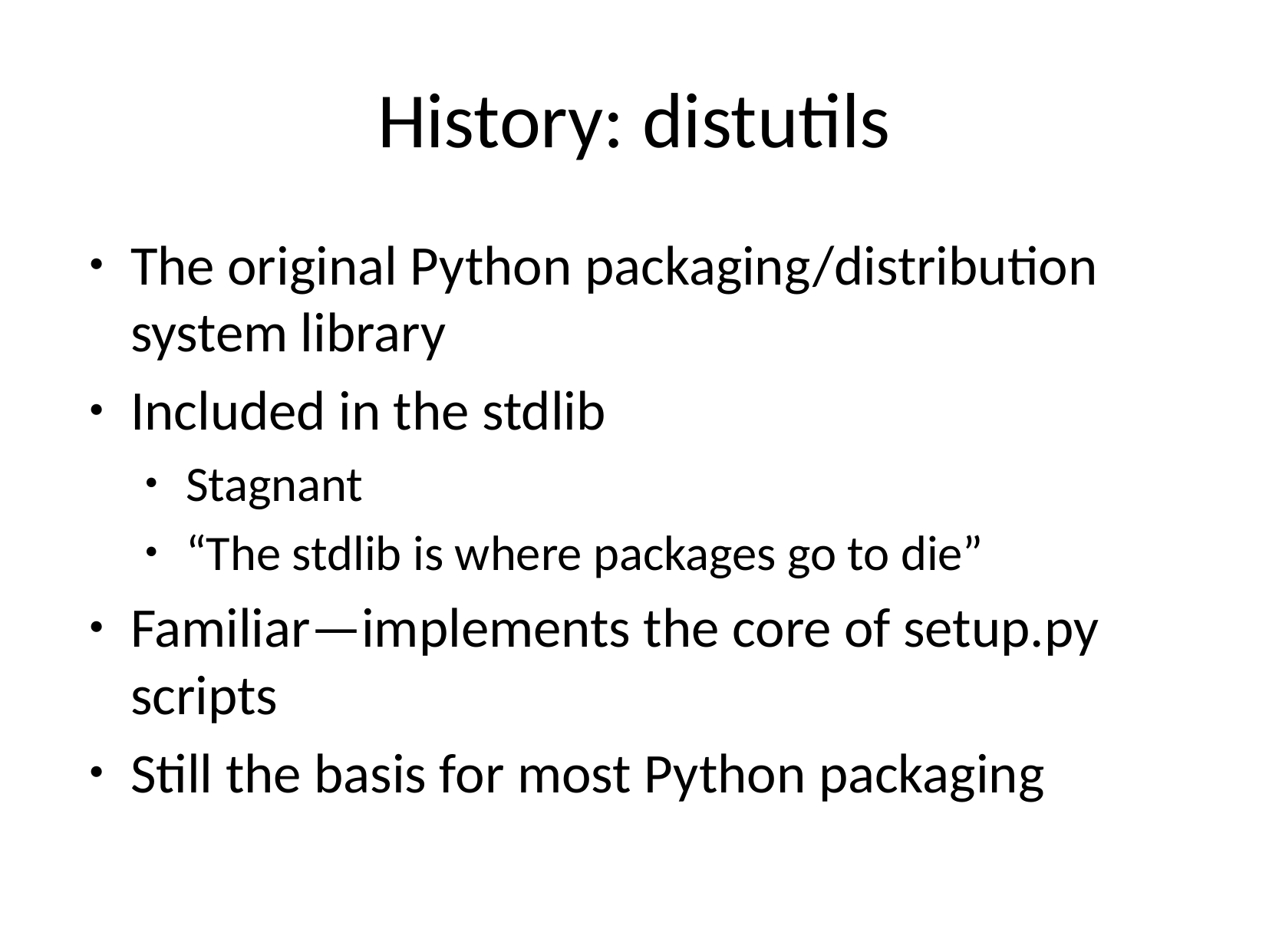

# History: distutils
The original Python packaging/distribution system library
Included in the stdlib
Stagnant
“The stdlib is where packages go to die”
Familiar—implements the core of setup.py scripts
Still the basis for most Python packaging